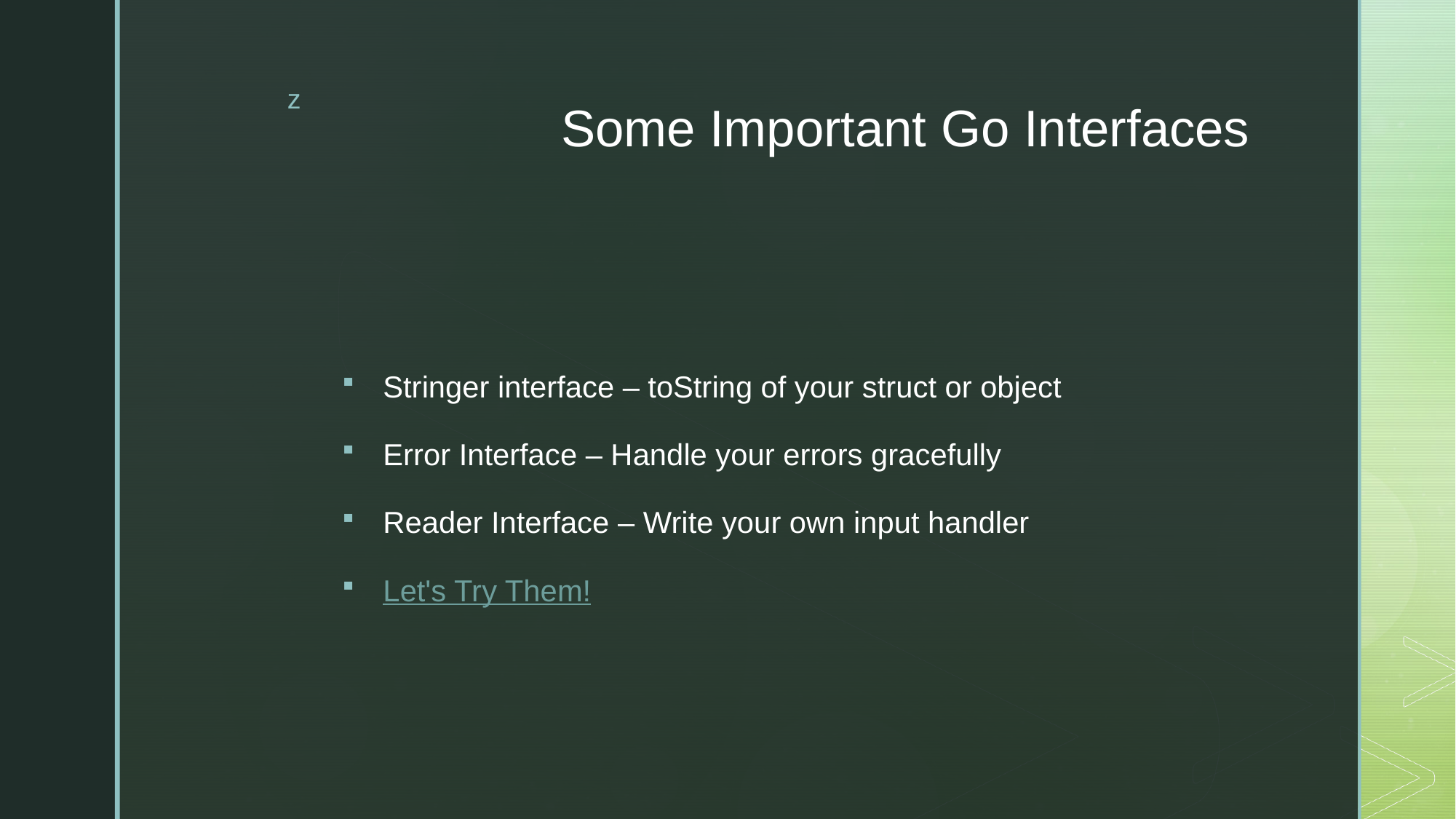

# Some Important Go Interfaces
Stringer interface – toString of your struct or object
Error Interface – Handle your errors gracefully
Reader Interface – Write your own input handler
Let's Try Them!